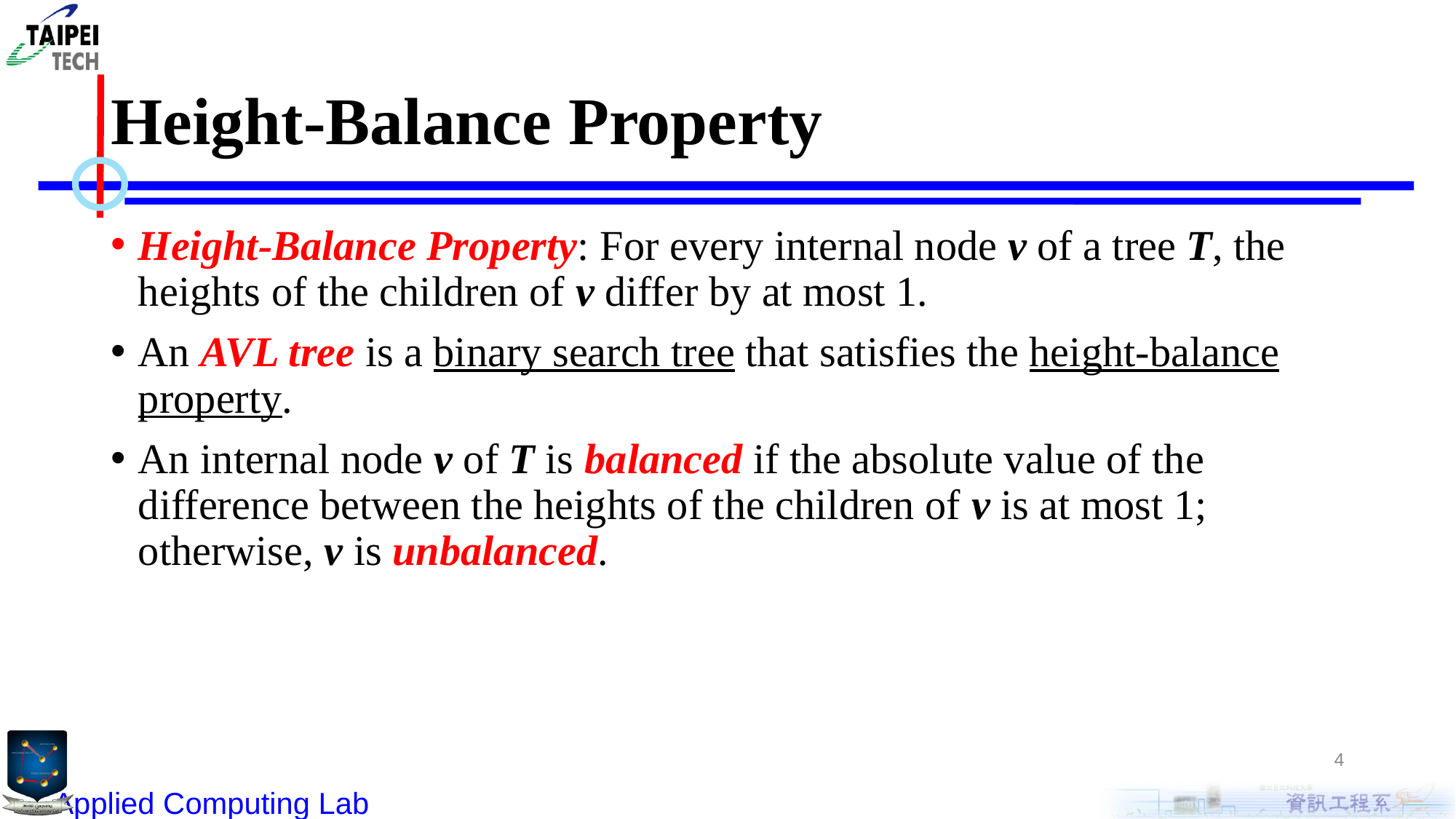

# Height-Balance Property
Height-Balance Property: For every internal node v of a tree T, the heights of the children of v differ by at most 1.
An AVL tree is a binary search tree that satisfies the height-balance property.
An internal node v of T is balanced if the absolute value of the difference between the heights of the children of v is at most 1; otherwise, v is unbalanced.
4